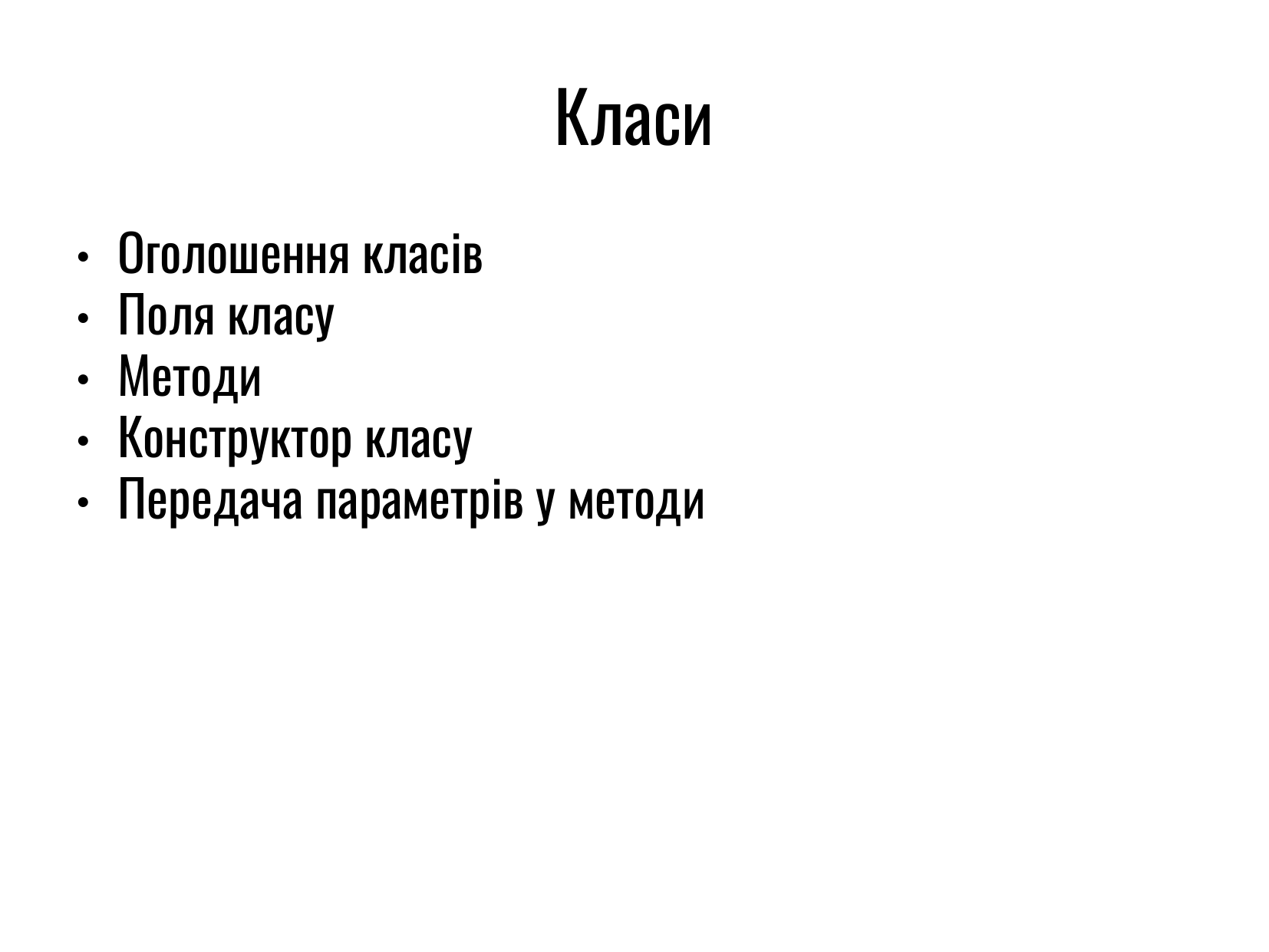

Класи
Оголошення класів
Поля класу
Методи
Конструктор класу
Передача параметрів у методи